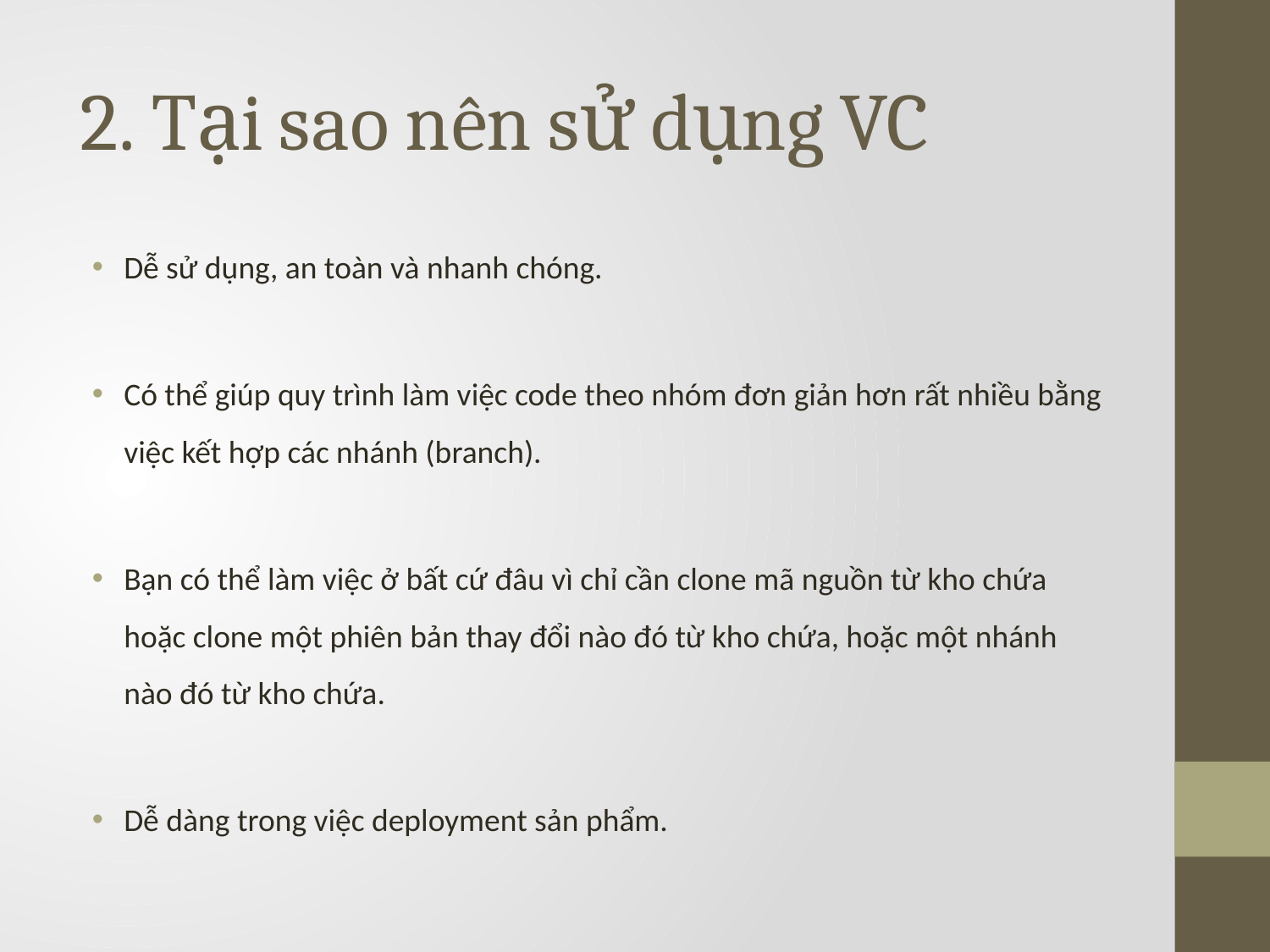

# 2. Tại sao nên sử dụng VC
Dễ sử dụng, an toàn và nhanh chóng.

Có thể giúp quy trình làm việc code theo nhóm đơn giản hơn rất nhiều bằng việc kết hợp các nhánh (branch).

Bạn có thể làm việc ở bất cứ đâu vì chỉ cần clone mã nguồn từ kho chứa hoặc clone một phiên bản thay đổi nào đó từ kho chứa, hoặc một nhánh nào đó từ kho chứa.

Dễ dàng trong việc deployment sản phẩm.